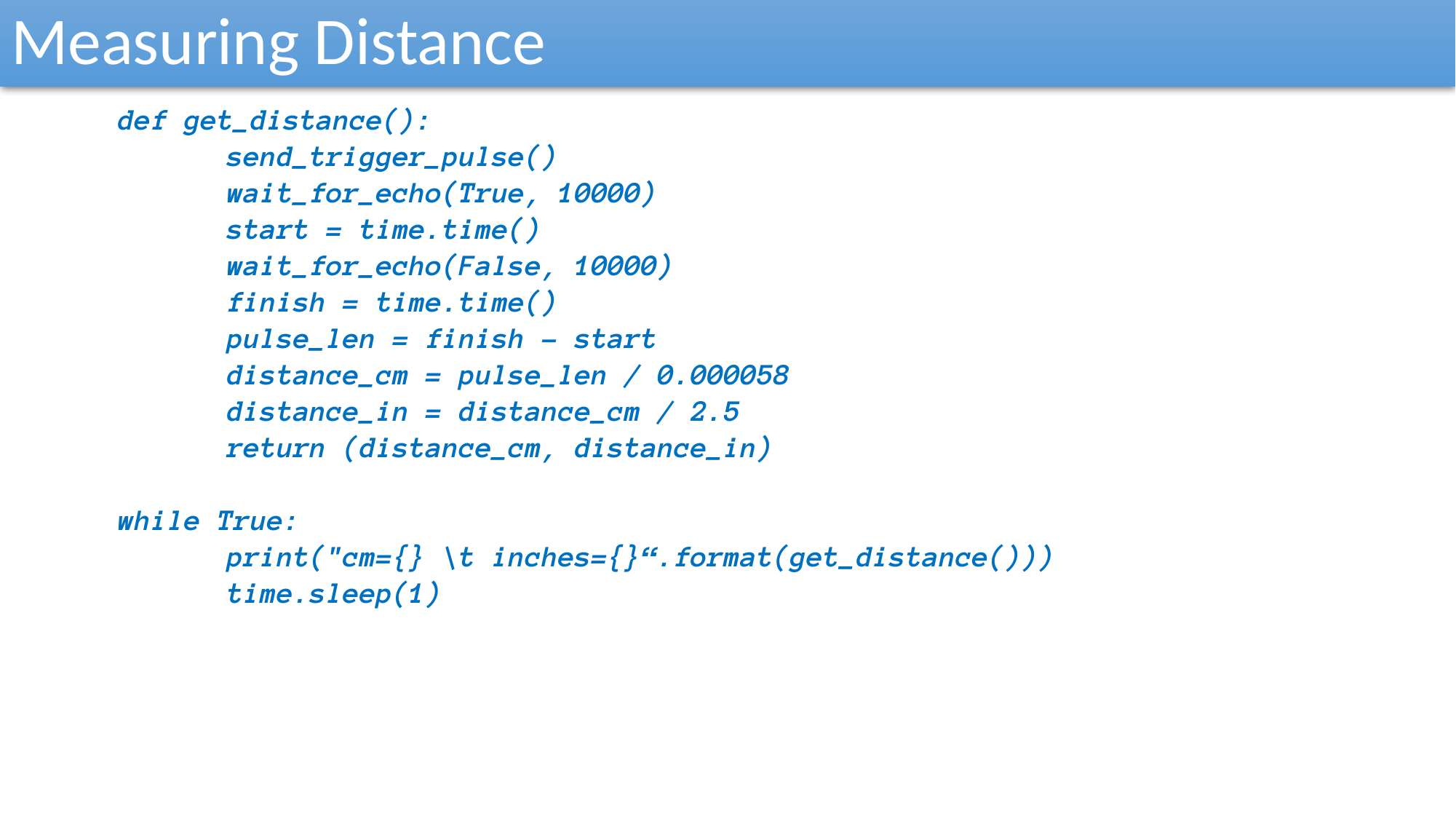

Measuring Distance
def get_distance():
	send_trigger_pulse()
	wait_for_echo(True, 10000)
	start = time.time()
	wait_for_echo(False, 10000)
	finish = time.time()
	pulse_len = finish – start
	distance_cm = pulse_len / 0.000058
	distance_in = distance_cm / 2.5
	return (distance_cm, distance_in)

while True:
	print("cm={} \t inches={}“.format(get_distance()))
	time.sleep(1)